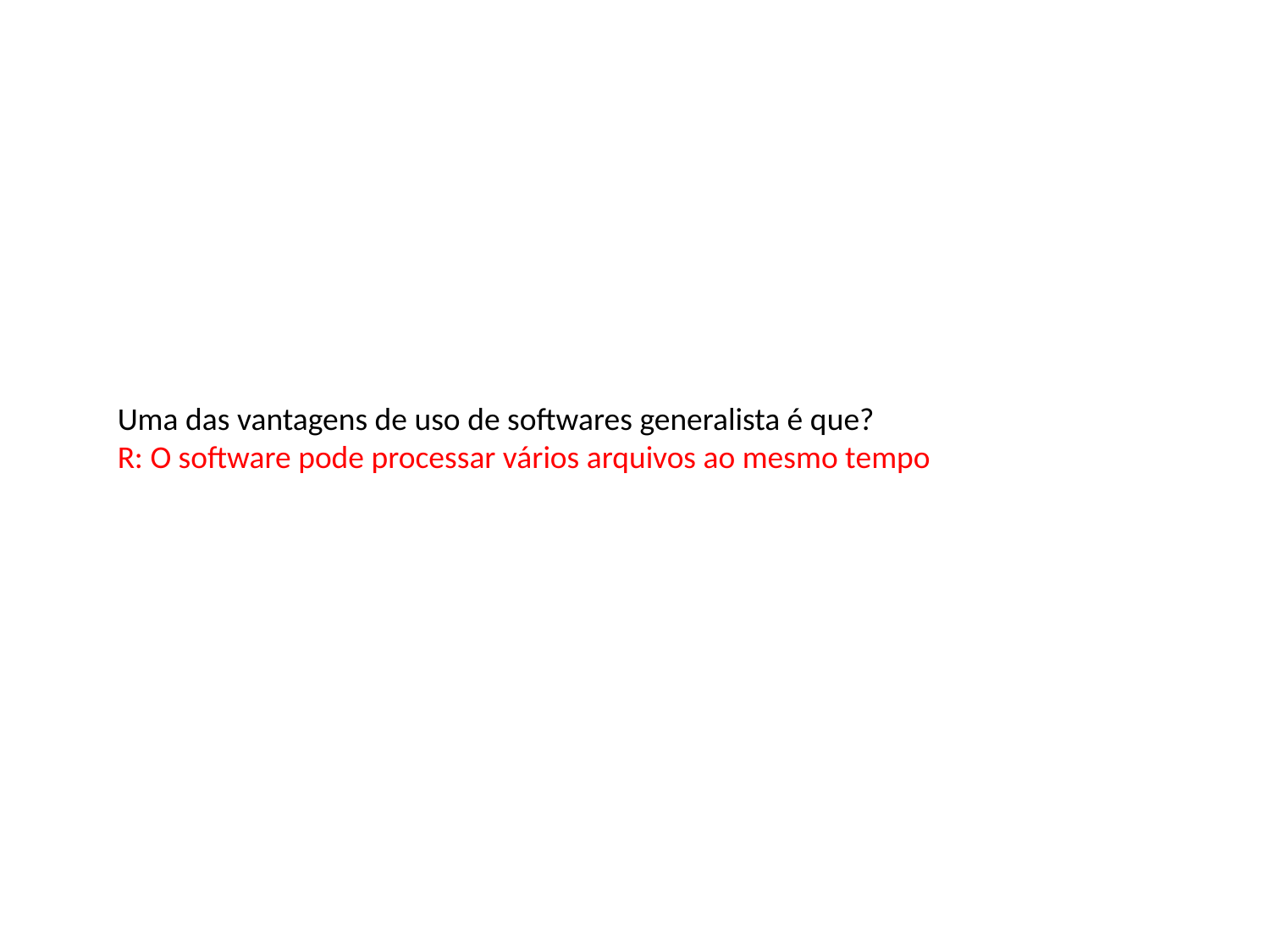

Uma das vantagens de uso de softwares generalista é que?
R: O software pode processar vários arquivos ao mesmo tempo